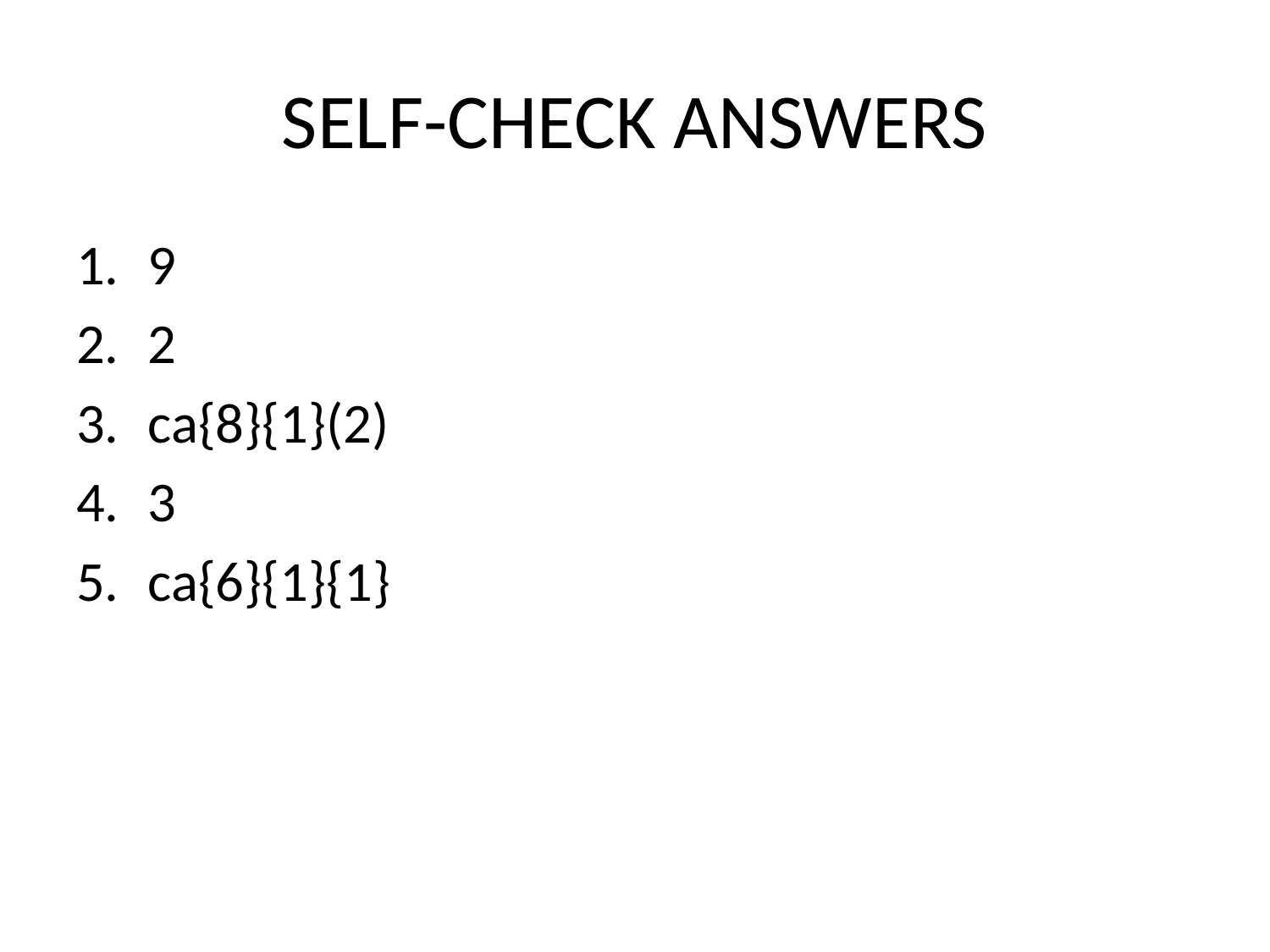

# SELF-CHECK ANSWERS
9
2
ca{8}{1}(2)
3
ca{6}{1}{1}